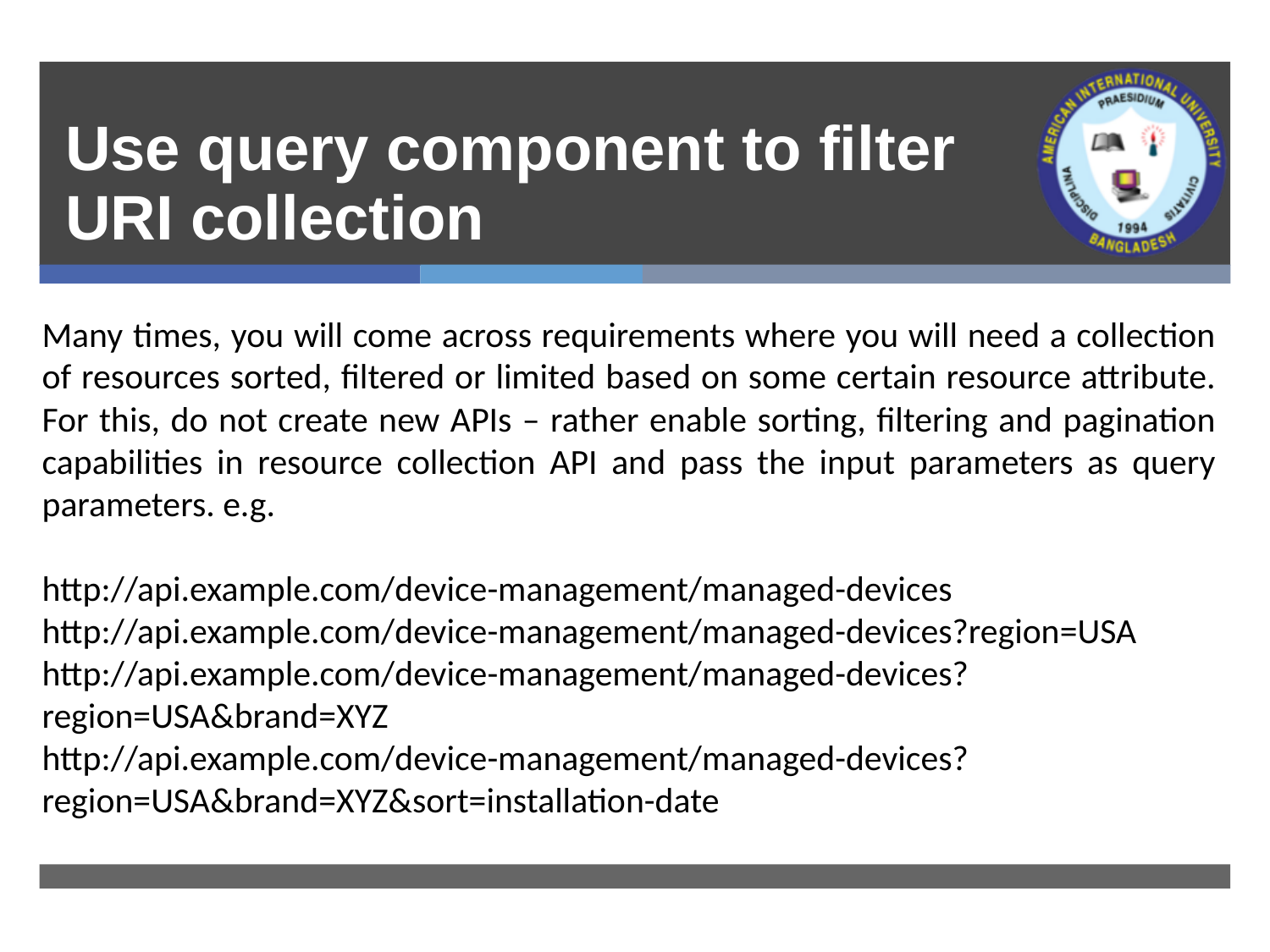

# Use query component to filter URI collection
Many times, you will come across requirements where you will need a collection of resources sorted, filtered or limited based on some certain resource attribute. For this, do not create new APIs – rather enable sorting, filtering and pagination capabilities in resource collection API and pass the input parameters as query parameters. e.g.

http://api.example.com/device-management/managed-devices
http://api.example.com/device-management/managed-devices?region=USA
http://api.example.com/device-management/managed-devices?
region=USA&brand=XYZ
http://api.example.com/device-management/managed-devices?
region=USA&brand=XYZ&sort=installation-date